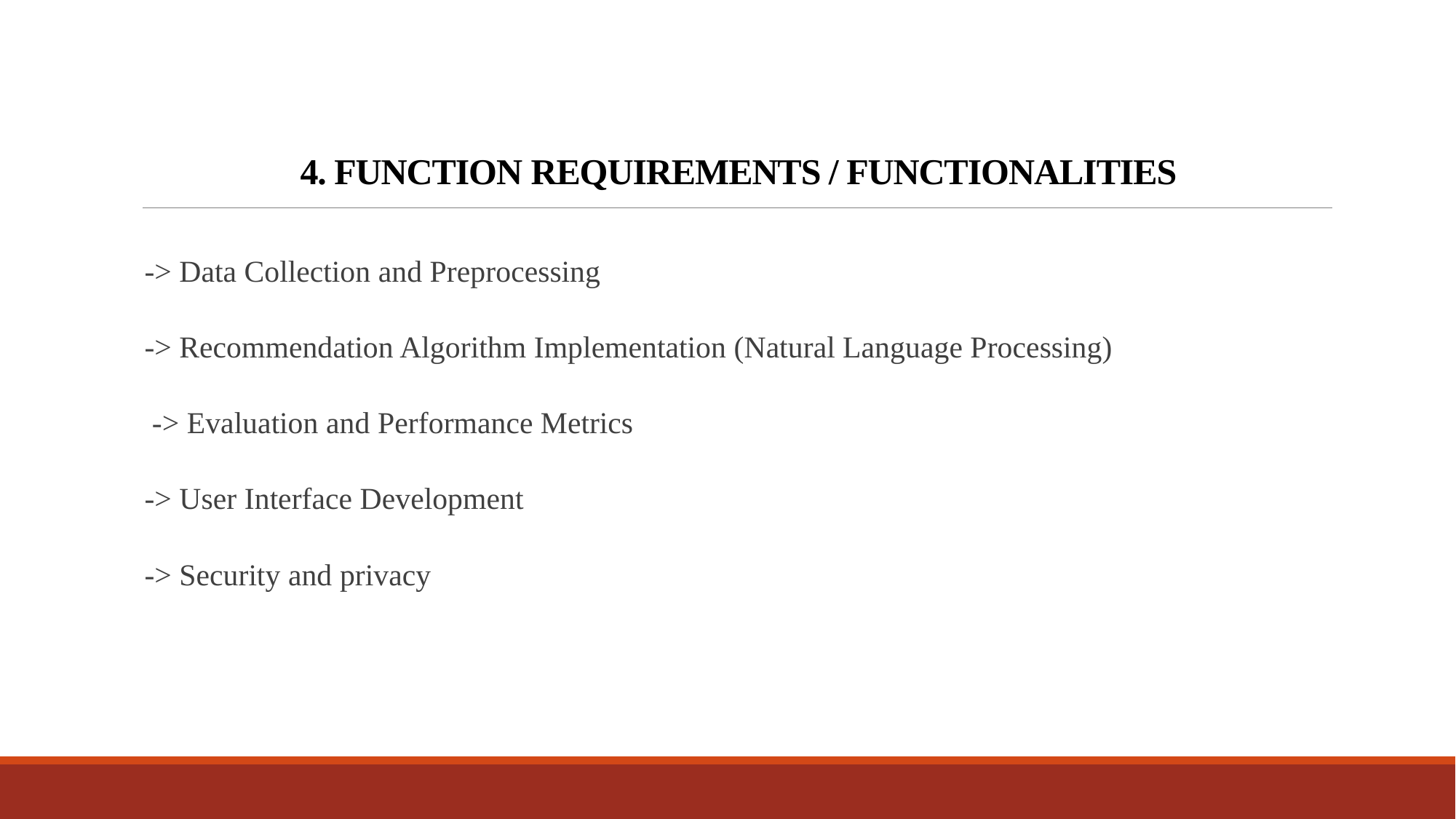

# 4. FUNCTION REQUIREMENTS / Functionalities
-> Data Collection and Preprocessing
-> Recommendation Algorithm Implementation (Natural Language Processing)
 -> Evaluation and Performance Metrics
-> User Interface Development
-> Security and privacy